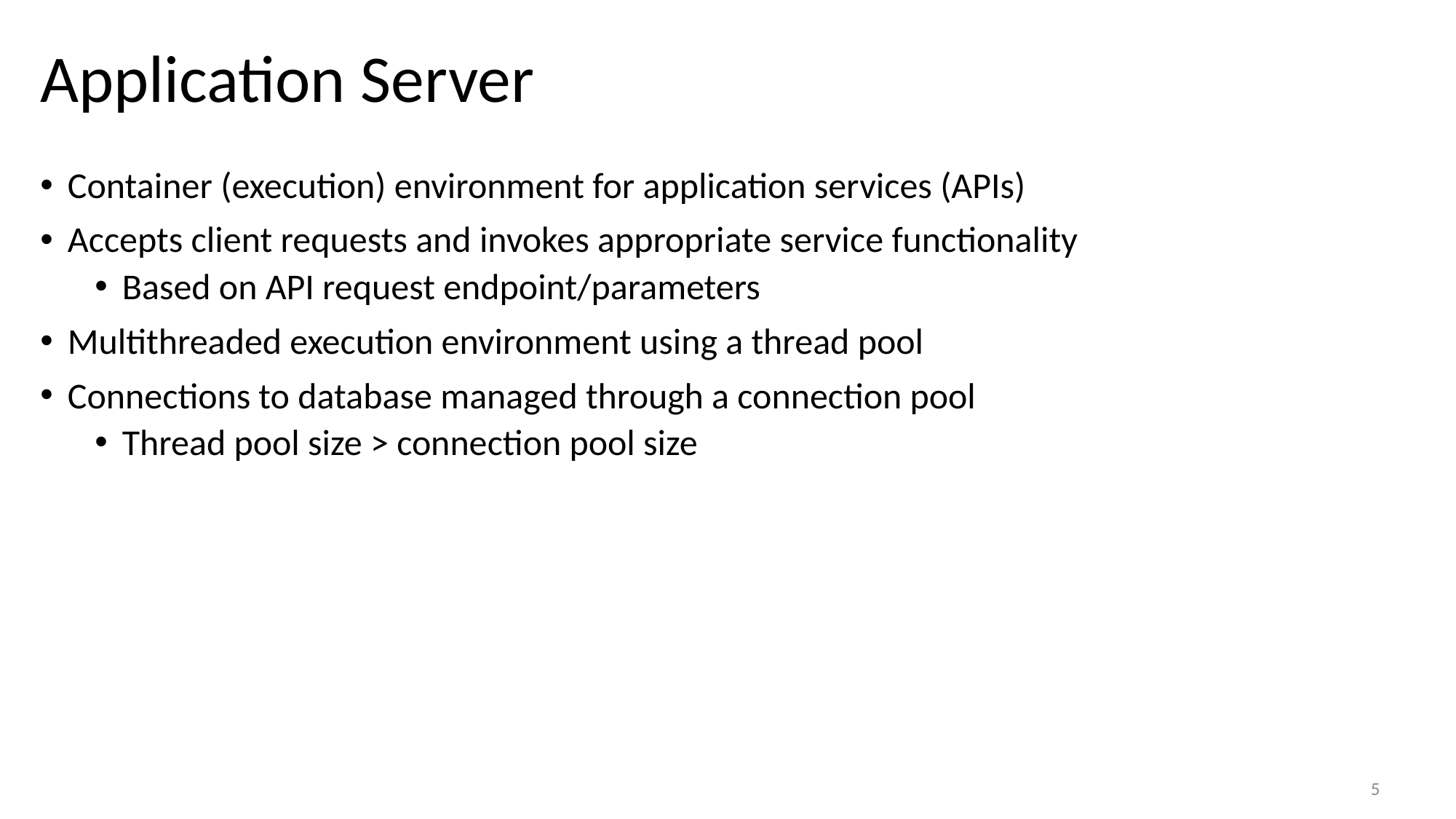

# Application Server
Container (execution) environment for application services (APIs)
Accepts client requests and invokes appropriate service functionality
Based on API request endpoint/parameters
Multithreaded execution environment using a thread pool
Connections to database managed through a connection pool
Thread pool size > connection pool size